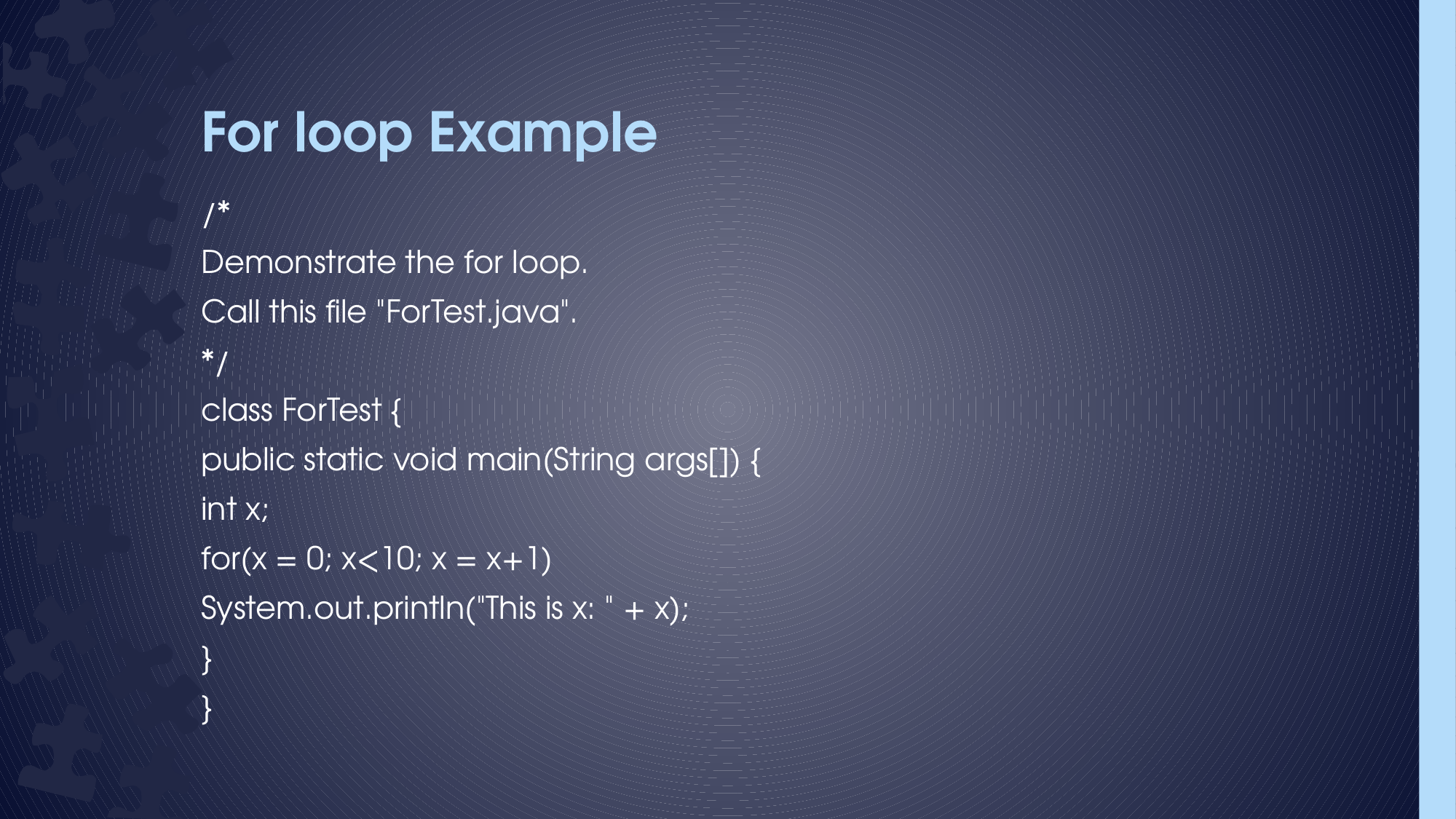

# For loop Example
/*
Demonstrate the for loop.
Call this file "ForTest.java".
*/
class ForTest {
public static void main(String args[]) {
int x;
for(x = 0; x<10; x = x+1)
System.out.println("This is x: " + x);
}
}